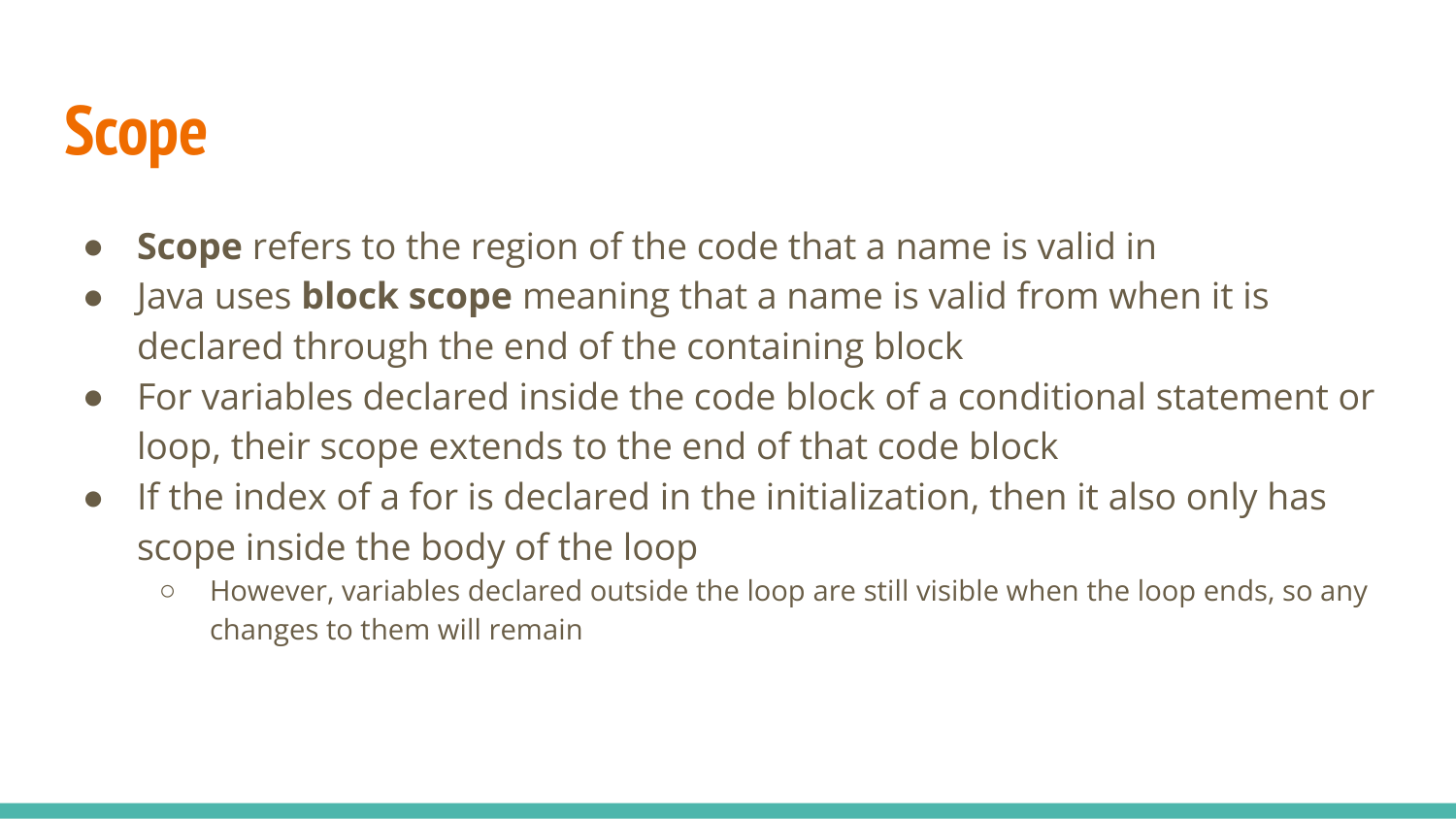

# Scope
Scope refers to the region of the code that a name is valid in
Java uses block scope meaning that a name is valid from when it is declared through the end of the containing block
For variables declared inside the code block of a conditional statement or loop, their scope extends to the end of that code block
If the index of a for is declared in the initialization, then it also only has scope inside the body of the loop
However, variables declared outside the loop are still visible when the loop ends, so any changes to them will remain